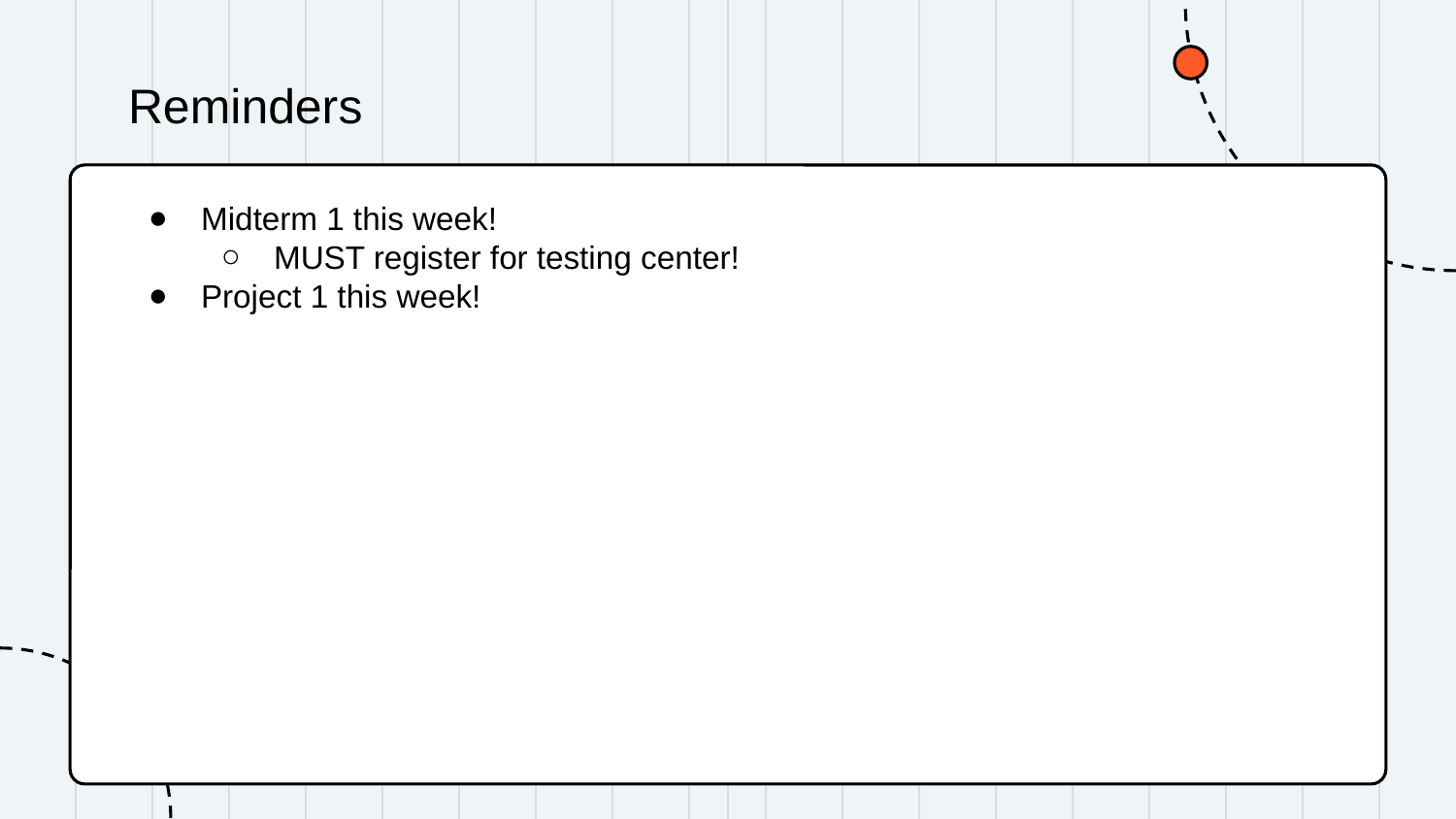

# Reminders
Midterm 1 this week!
MUST register for testing center!
Project 1 this week!